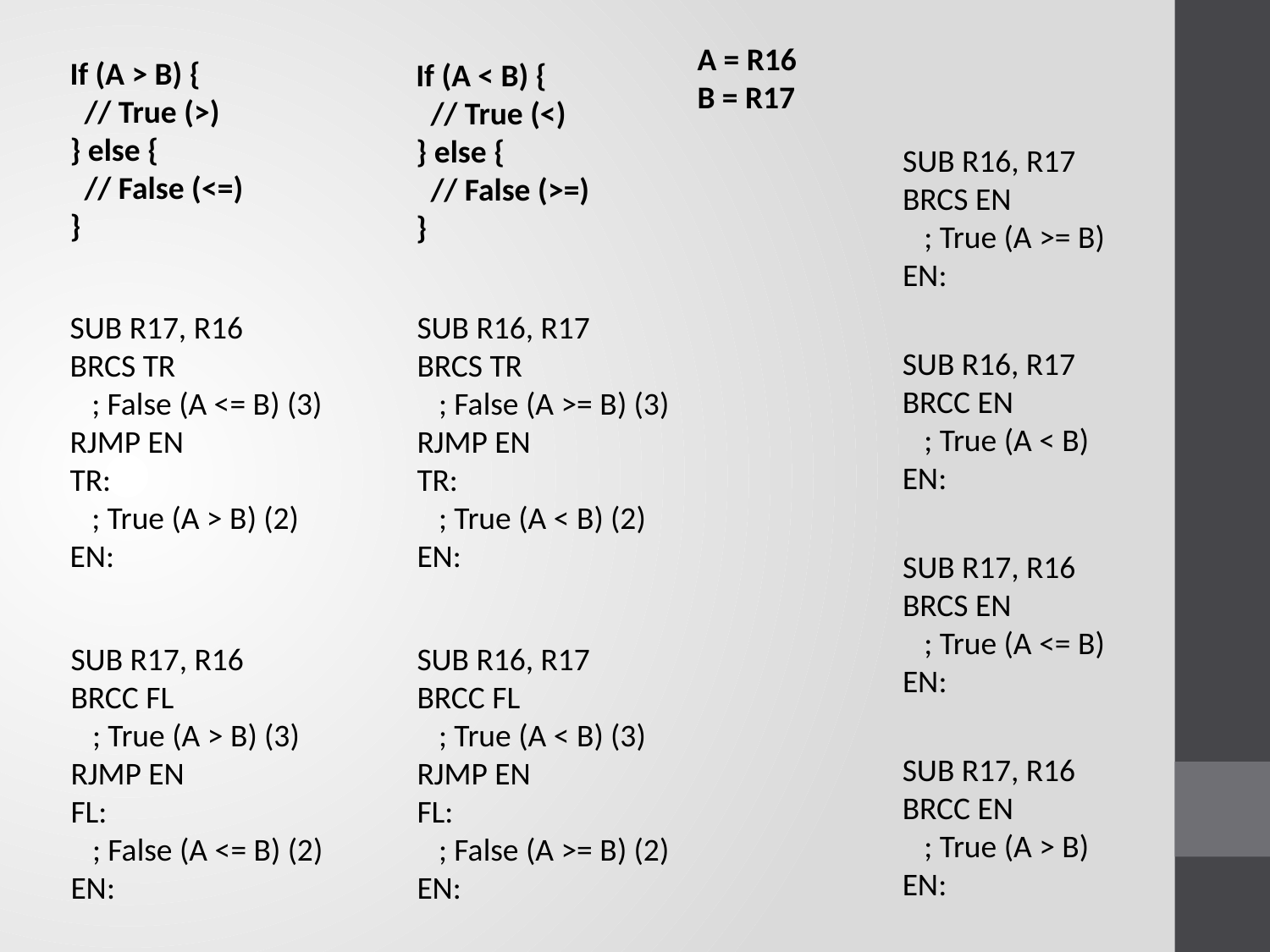

A = R16
B = R17
If (A > B) {
  // True (>)
} else {
  // False (<=)
}
If (A < B) {
  // True (<)
} else {
  // False (>=)
}
SUB R16, R17
BRCS EN
   ; True (A >= B)
EN:
SUB R17, R16
BRCS TR
   ; False (A <= B) (3)
RJMP EN
TR:
   ; True (A > B) (2)
EN:
SUB R16, R17
BRCS TR
   ; False (A >= B) (3)
RJMP EN
TR:
   ; True (A < B) (2)
EN:
SUB R16, R17
BRCC EN
   ; True (A < B)
EN:
SUB R17, R16
BRCS EN
   ; True (A <= B)
EN:
SUB R17, R16
BRCC FL
   ; True (A > B) (3)
RJMP EN
FL:
   ; False (A <= B) (2)
EN:
SUB R16, R17
BRCC FL
   ; True (A < B) (3)
RJMP EN
FL:
   ; False (A >= B) (2)
EN:
SUB R17, R16
BRCC EN
   ; True (A > B)
EN: